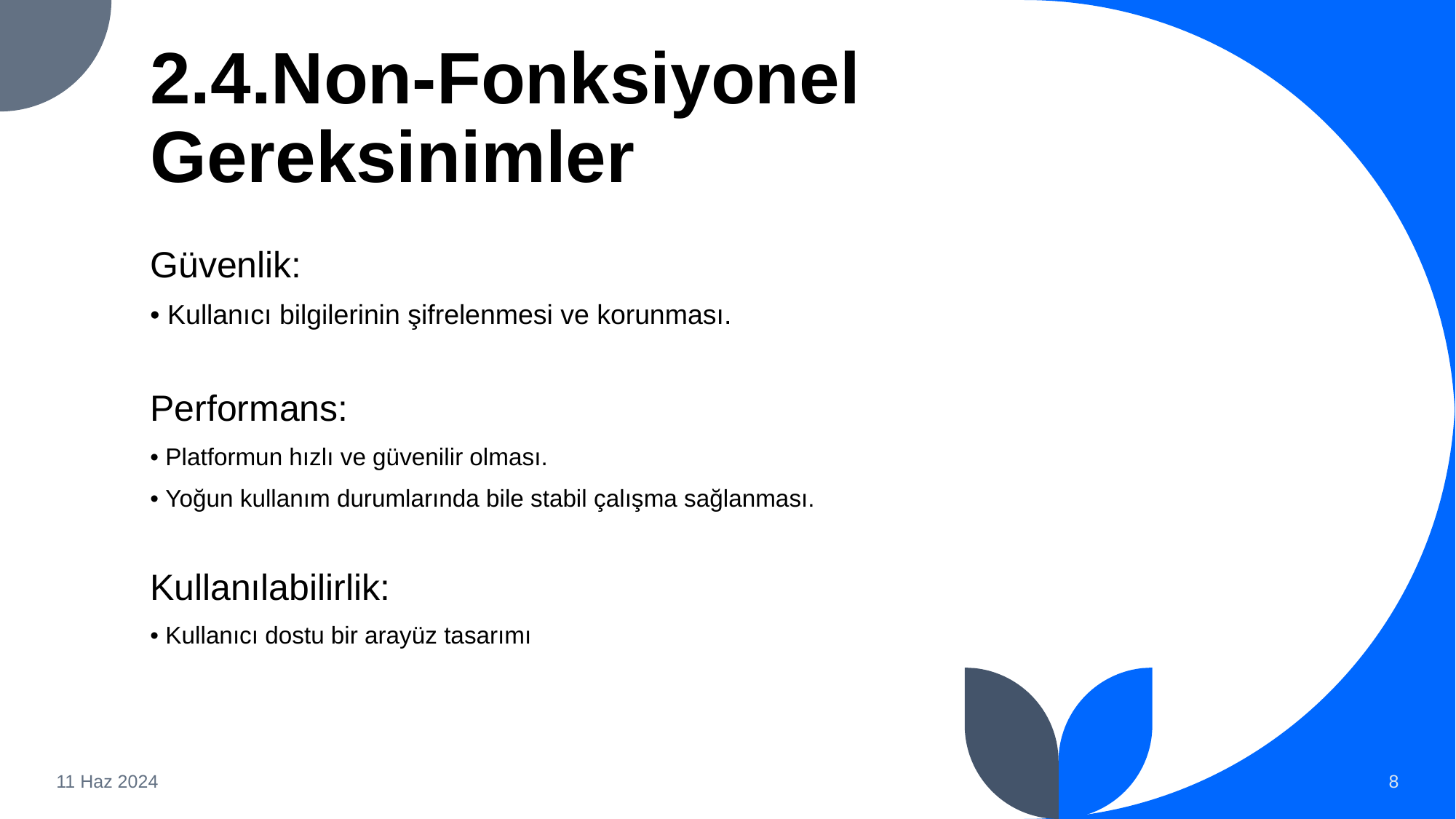

# 2.4.Non-Fonksiyonel Gereksinimler
Güvenlik:
• Kullanıcı bilgilerinin şifrelenmesi ve korunması.

Performans:
• Platformun hızlı ve güvenilir olması.
• Yoğun kullanım durumlarında bile stabil çalışma sağlanması.

Kullanılabilirlik:
• Kullanıcı dostu bir arayüz tasarımı
11 Haz 2024
8